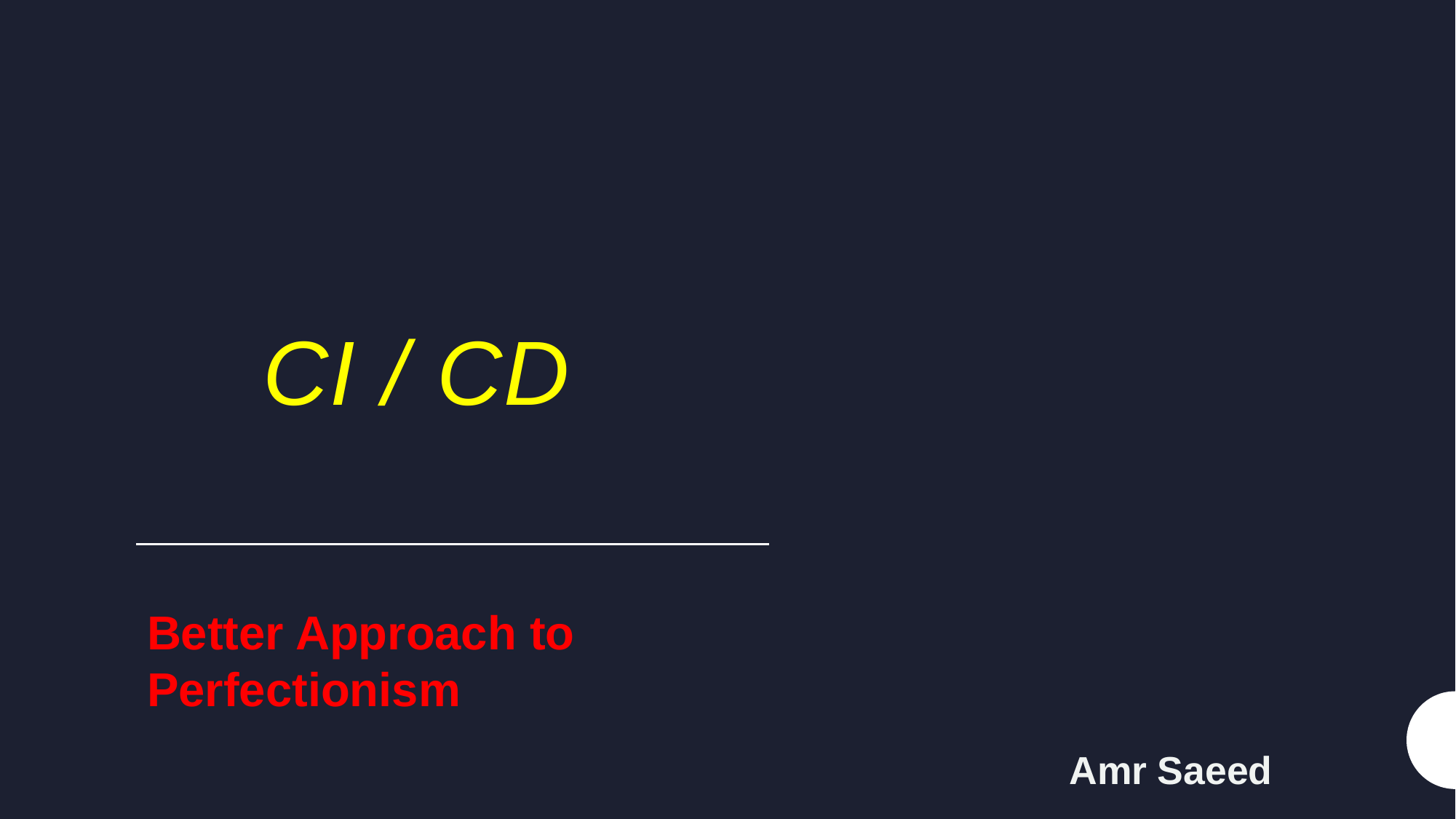

# CI / CD
Better Approach to Perfectionism

Amr Saeed